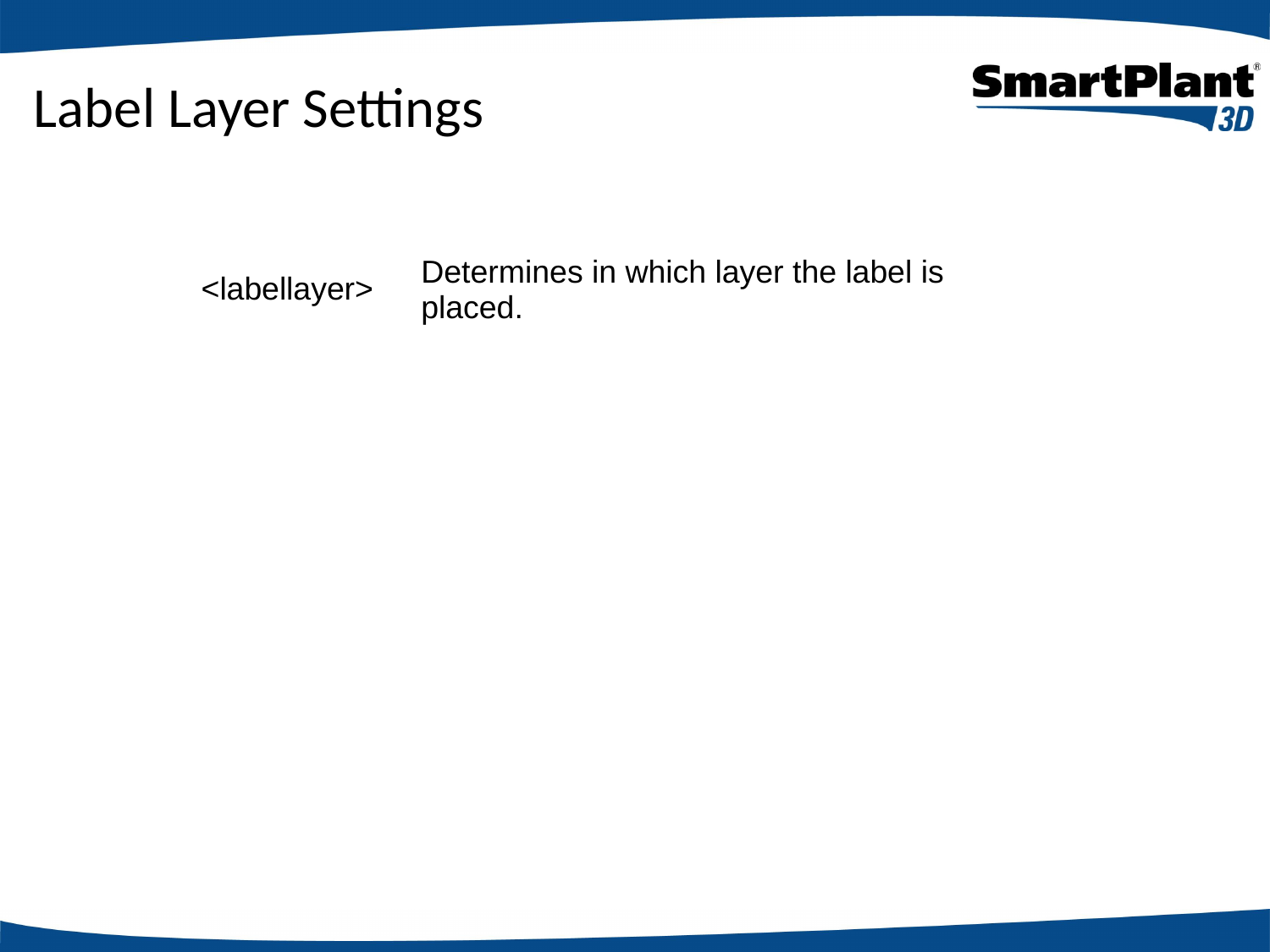

# Label Layer Settings
| <labellayer> | Determines in which layer the label is placed. |
| --- | --- |